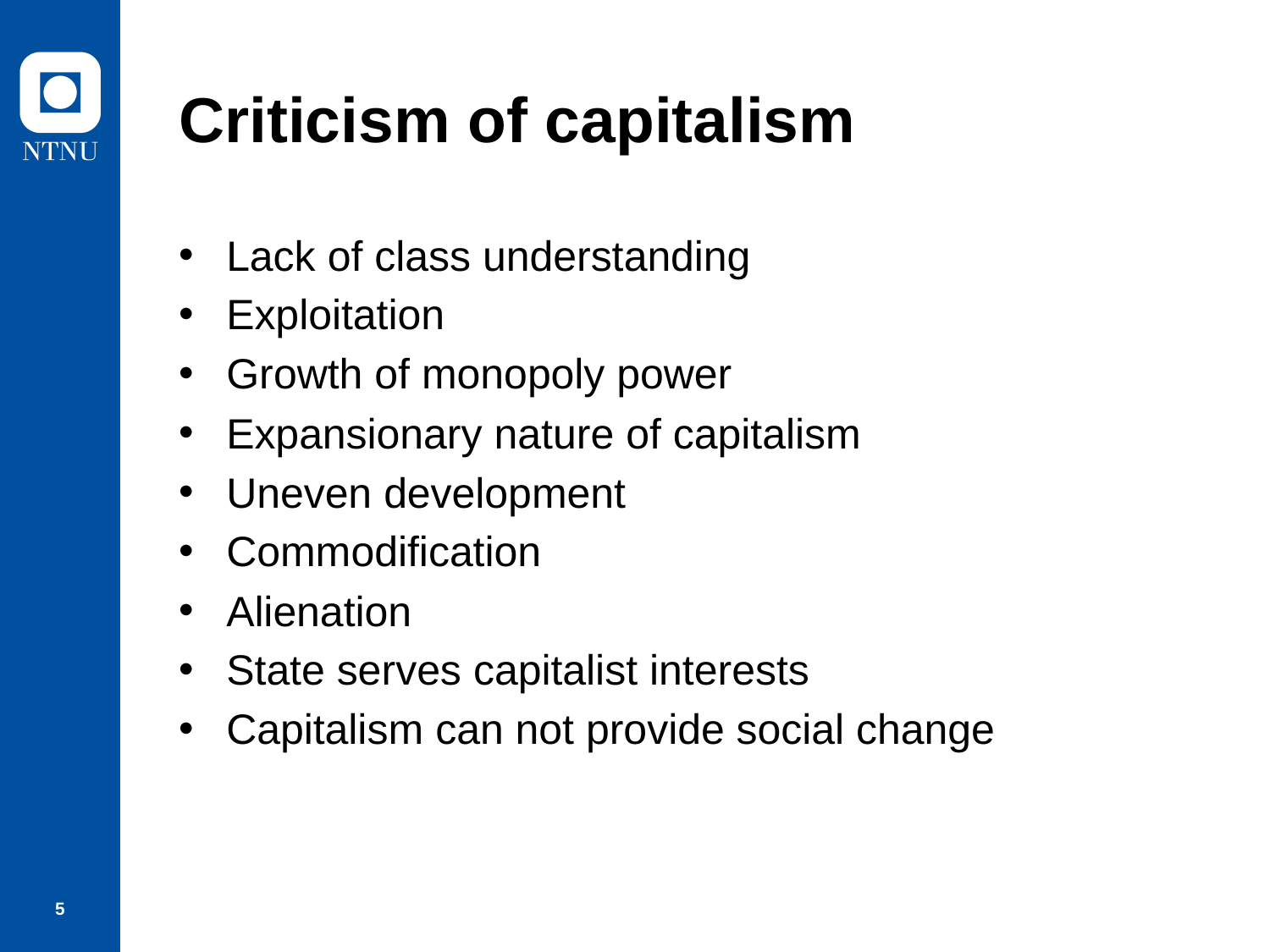

# Criticism of capitalism
Lack of class understanding
Exploitation
Growth of monopoly power
Expansionary nature of capitalism
Uneven development
Commodification
Alienation
State serves capitalist interests
Capitalism can not provide social change